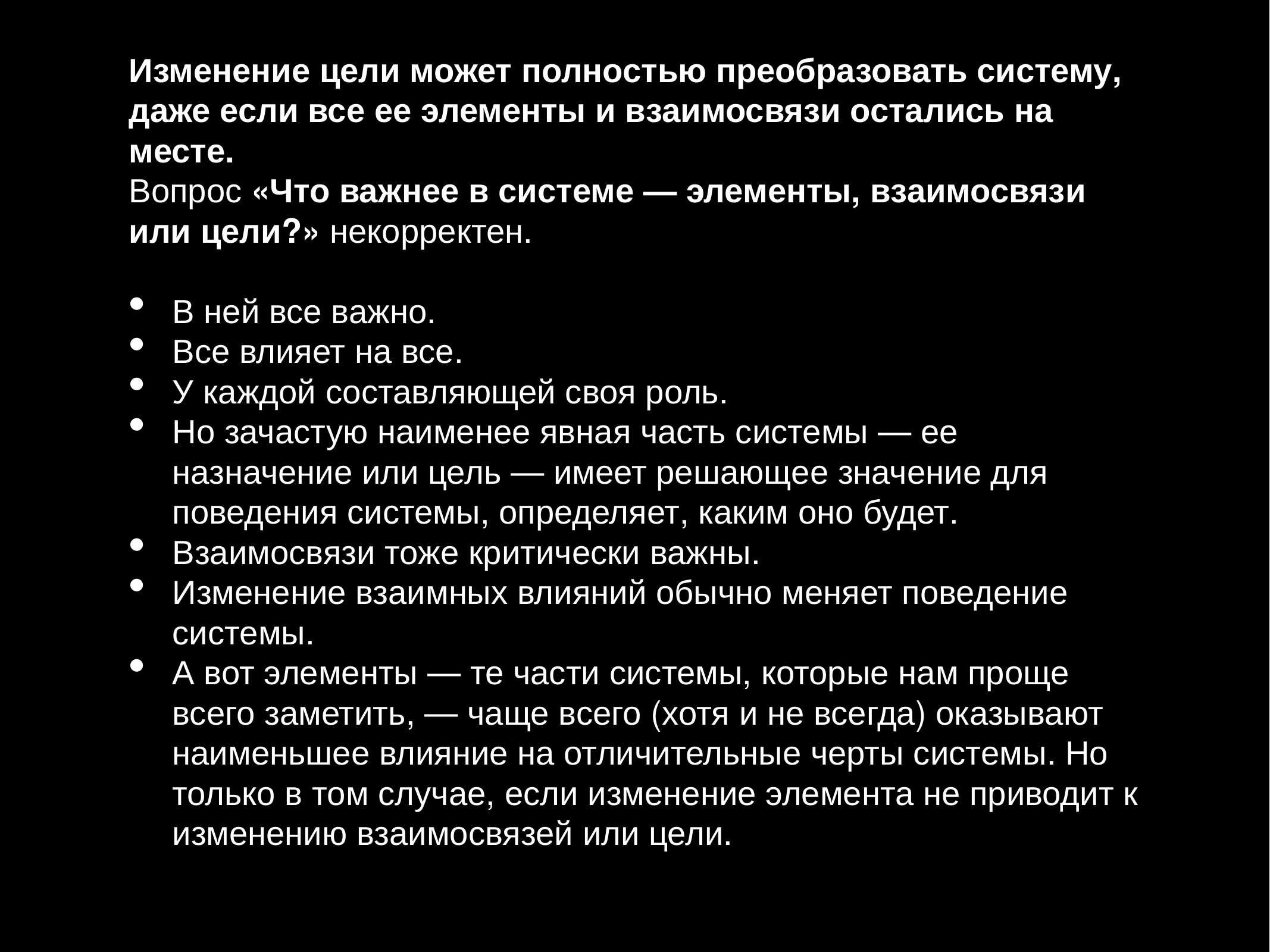

27
Изменение цели может полностью преобразовать систему, даже если все ее элементы и взаимосвязи остались на месте.
Вопрос «Что важнее в системе — элементы, взаимосвязи или цели?» некорректен.

В ней все важно.
Все влияет на все.
У каждой составляющей своя роль.
Но зачастую наименее явная часть системы — ее назначение или цель — имеет решающее значение для поведения системы, определяет, каким оно будет.
Взаимосвязи тоже критически важны.
Изменение взаимных влияний обычно меняет поведение системы.
А вот элементы — те части системы, которые нам проще всего заметить, — чаще всего (хотя и не всегда) оказывают наименьшее влияние на отличительные черты системы. Но только в том случае, если изменение элемента не приводит к изменению взаимосвязей или цели.